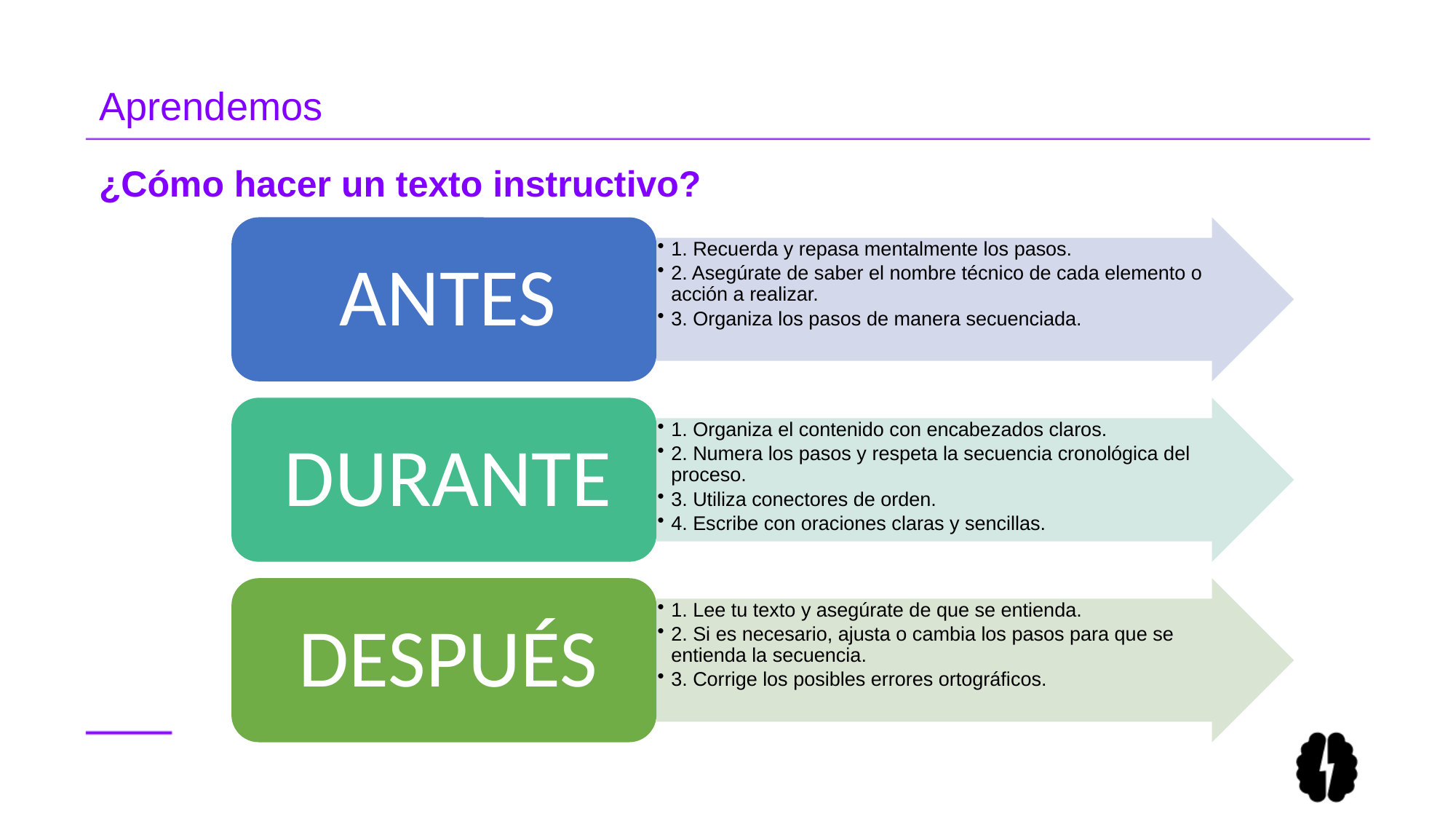

# Aprendemos
¿Cómo hacer un texto instructivo?
1. Recuerda y repasa mentalmente los pasos.
2. Asegúrate de saber el nombre técnico de cada elemento o acción a realizar.
3. Organiza los pasos de manera secuenciada.
ANTES
1. Organiza el contenido con encabezados claros.
2. Numera los pasos y respeta la secuencia cronológica del proceso.
3. Utiliza conectores de orden.
4. Escribe con oraciones claras y sencillas.
DURANTE
1. Lee tu texto y asegúrate de que se entienda.
2. Si es necesario, ajusta o cambia los pasos para que se entienda la secuencia.
3. Corrige los posibles errores ortográficos.
DESPUÉS